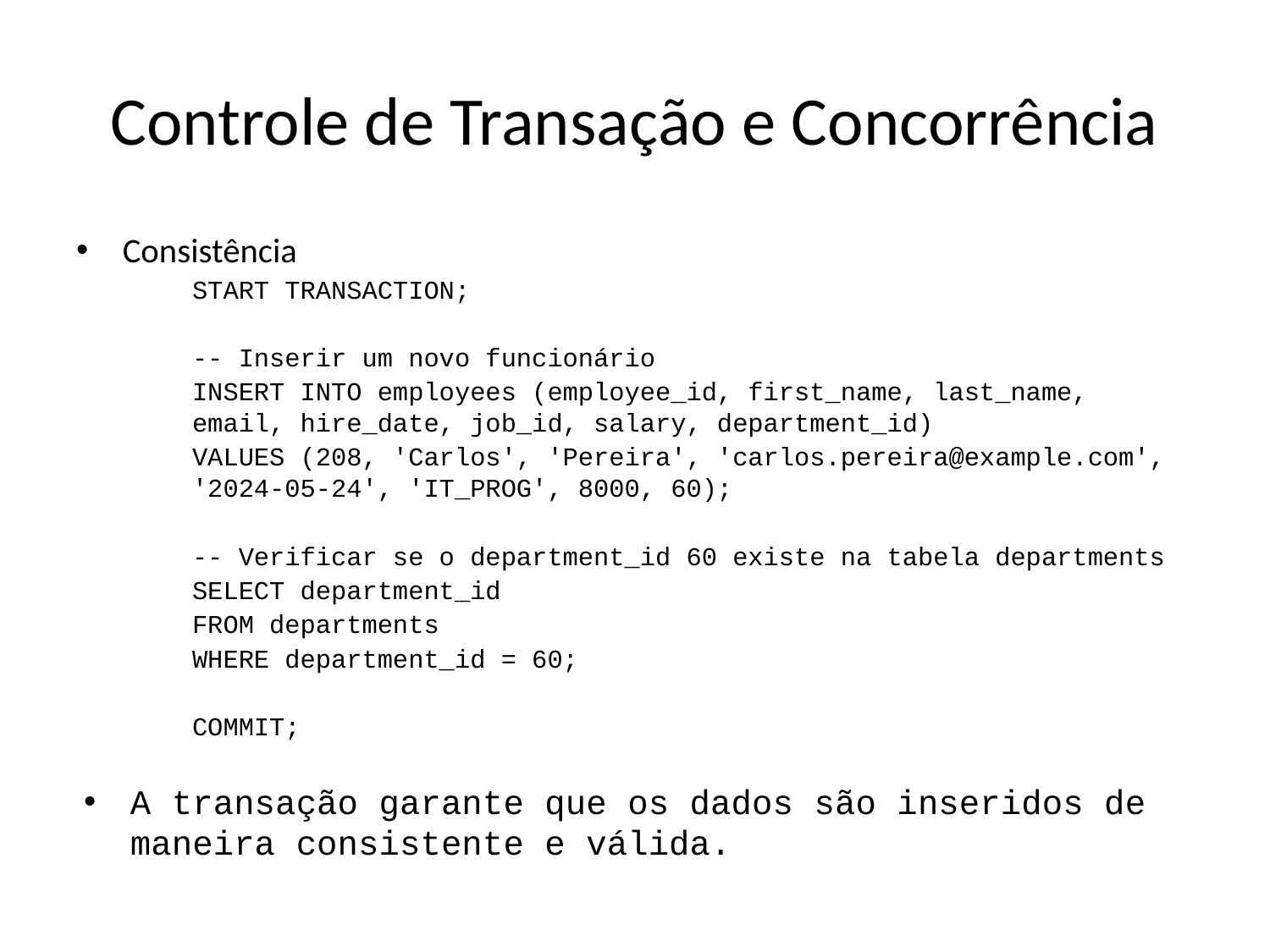

# Controle de Transação e Concorrência
Consistência
START TRANSACTION;

-- Inserir um novo funcionário
INSERT INTO employees (employee_id, first_name, last_name, email, hire_date, job_id, salary, department_id)
VALUES (208, 'Carlos', 'Pereira', 'carlos.pereira@example.com', '2024-05-24', 'IT_PROG', 8000, 60);

-- Verificar se o department_id 60 existe na tabela departments
SELECT department_id
FROM departments
WHERE department_id = 60;

COMMIT;

A transação garante que os dados são inseridos de maneira consistente e válida.